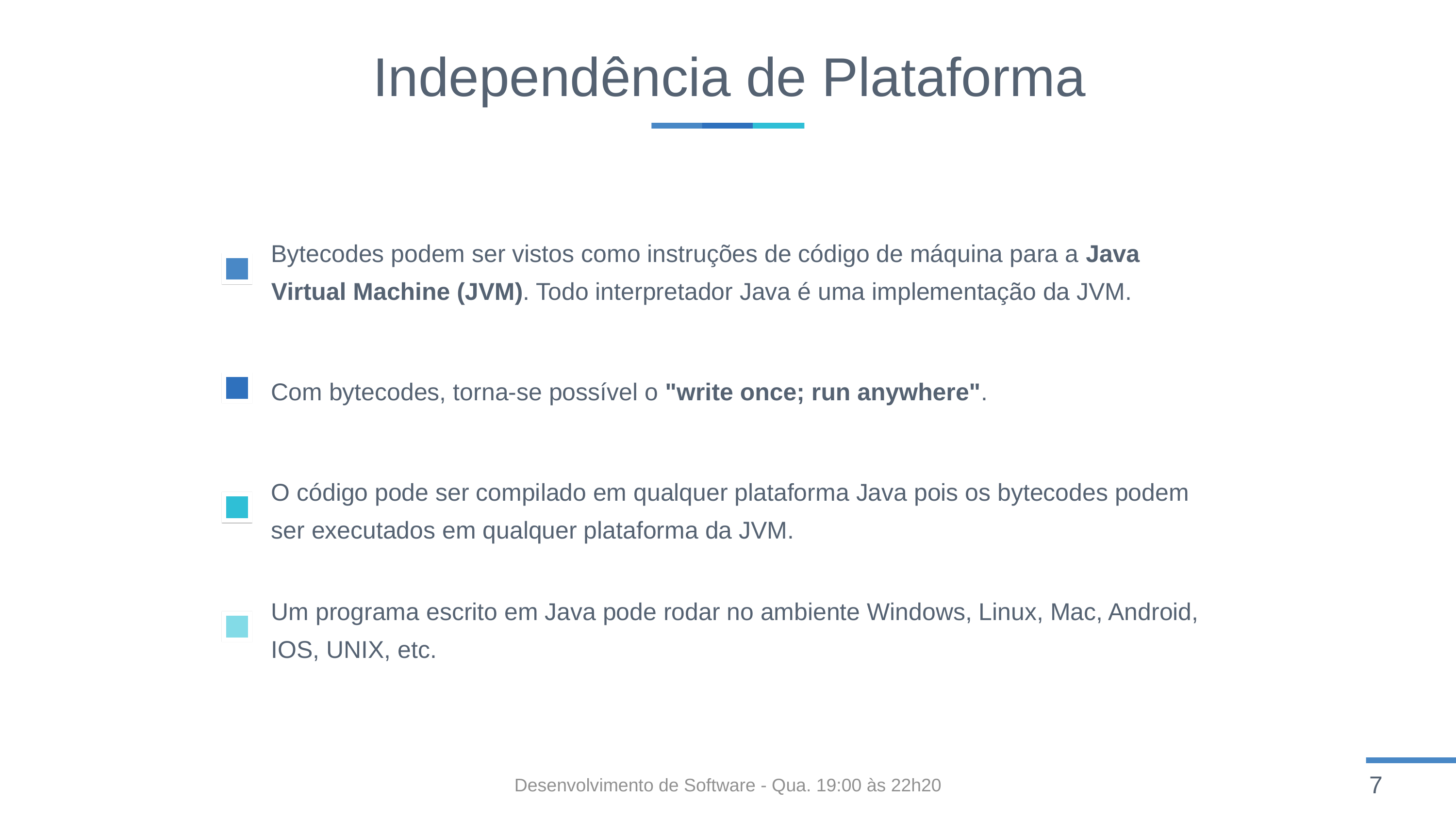

# Independência de Plataforma
Bytecodes podem ser vistos como instruções de código de máquina para a Java Virtual Machine (JVM). Todo interpretador Java é uma implementação da JVM.
Com bytecodes, torna-se possível o "write once; run anywhere".
O código pode ser compilado em qualquer plataforma Java pois os bytecodes podem ser executados em qualquer plataforma da JVM.
Um programa escrito em Java pode rodar no ambiente Windows, Linux, Mac, Android, IOS, UNIX, etc.
Desenvolvimento de Software - Qua. 19:00 às 22h20​
7